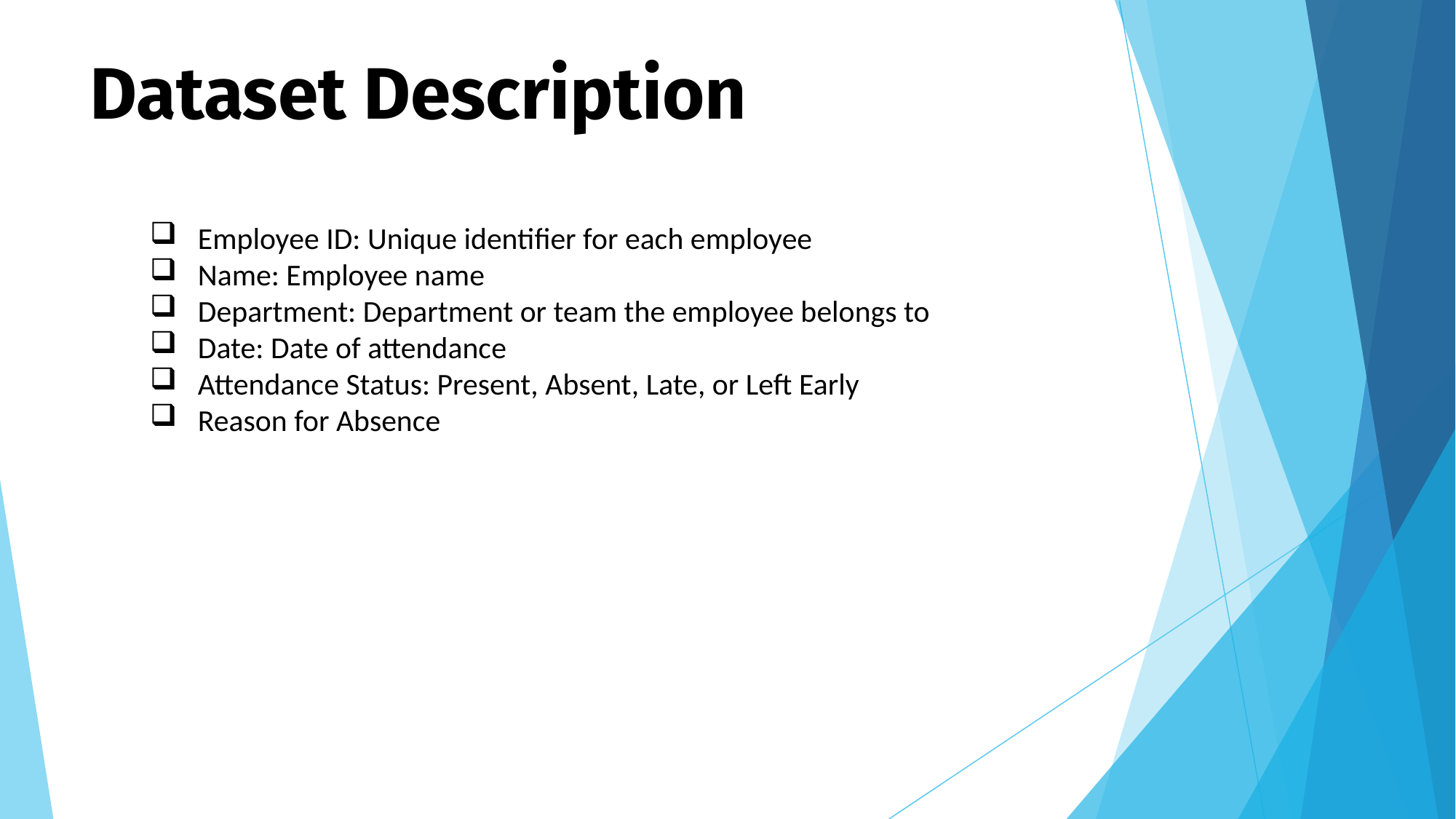

# Dataset Description
 Employee ID: Unique identifier for each employee
 Name: Employee name
 Department: Department or team the employee belongs to
 Date: Date of attendance
 Attendance Status: Present, Absent, Late, or Left Early
 Reason for Absence